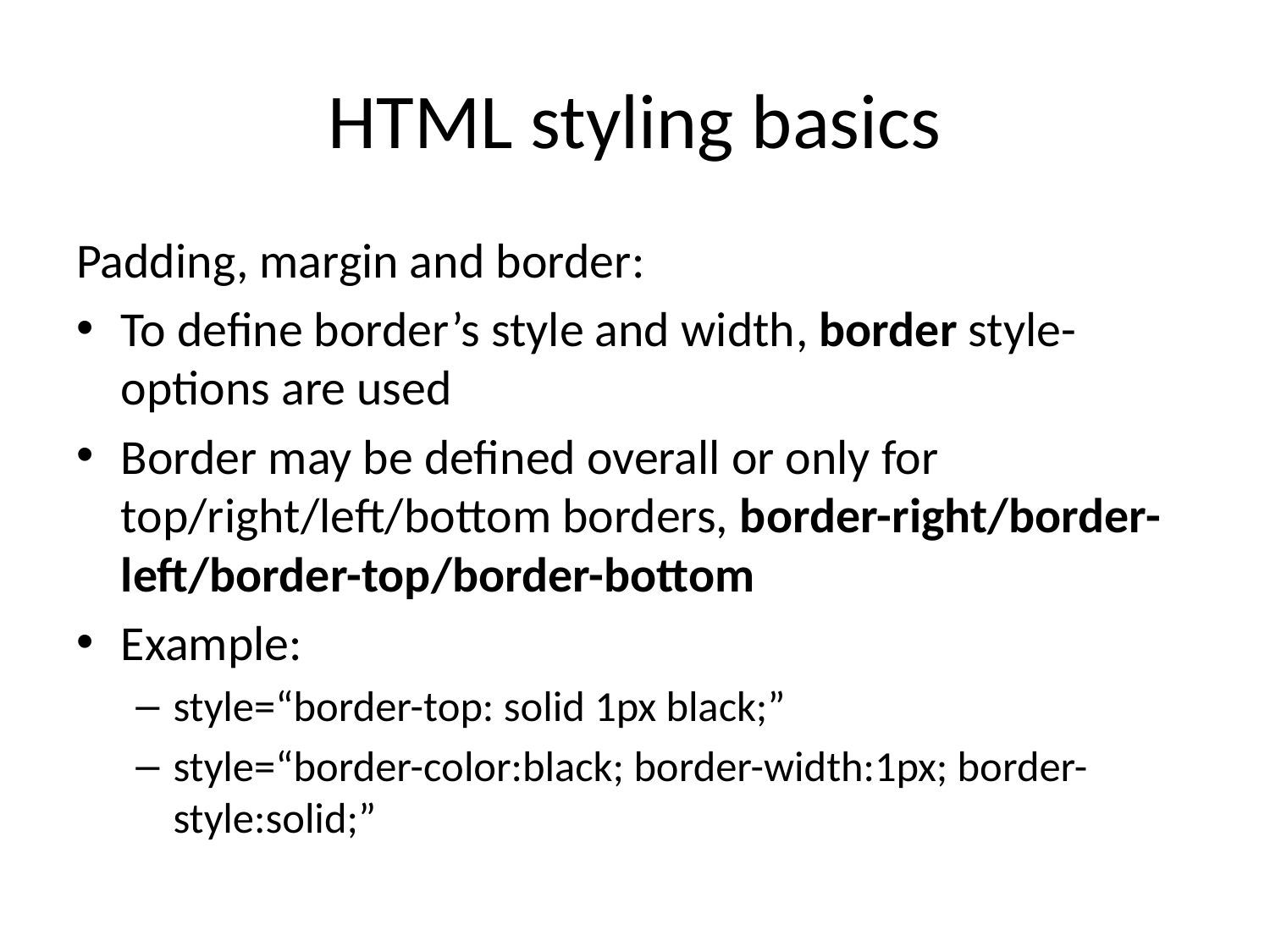

# HTML styling basics
Padding, margin and border:
To define border’s style and width, border style-options are used
Border may be defined overall or only for top/right/left/bottom borders, border-right/border-left/border-top/border-bottom
Example:
style=“border-top: solid 1px black;”
style=“border-color:black; border-width:1px; border-style:solid;”